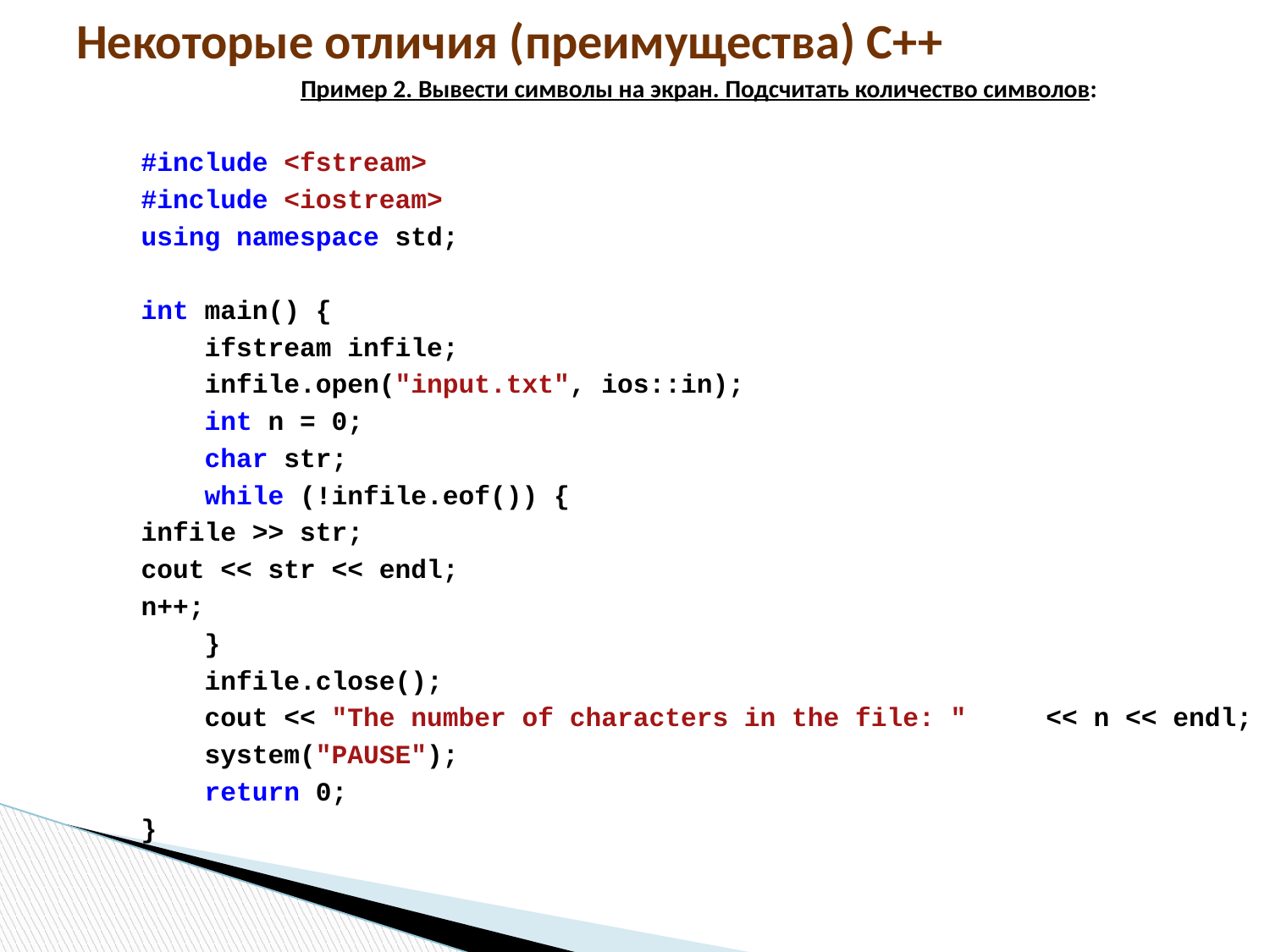

# Некоторые отличия (преимущества) С++
Пример 2. Вывести символы на экран. Подсчитать количество символов:

#include <fstream>
#include <iostream>
using namespace std;

int main() {
    ifstream infile;
    infile.open("input.txt", ios::in);
    int n = 0;
    char str;
    while (!infile.eof()) {
	infile >> str;
	cout << str << endl;
	n++;
    }
    infile.close();
    cout << "The number of characters in the file: " 		   << n << endl;
    system("PAUSE");
    return 0;
}